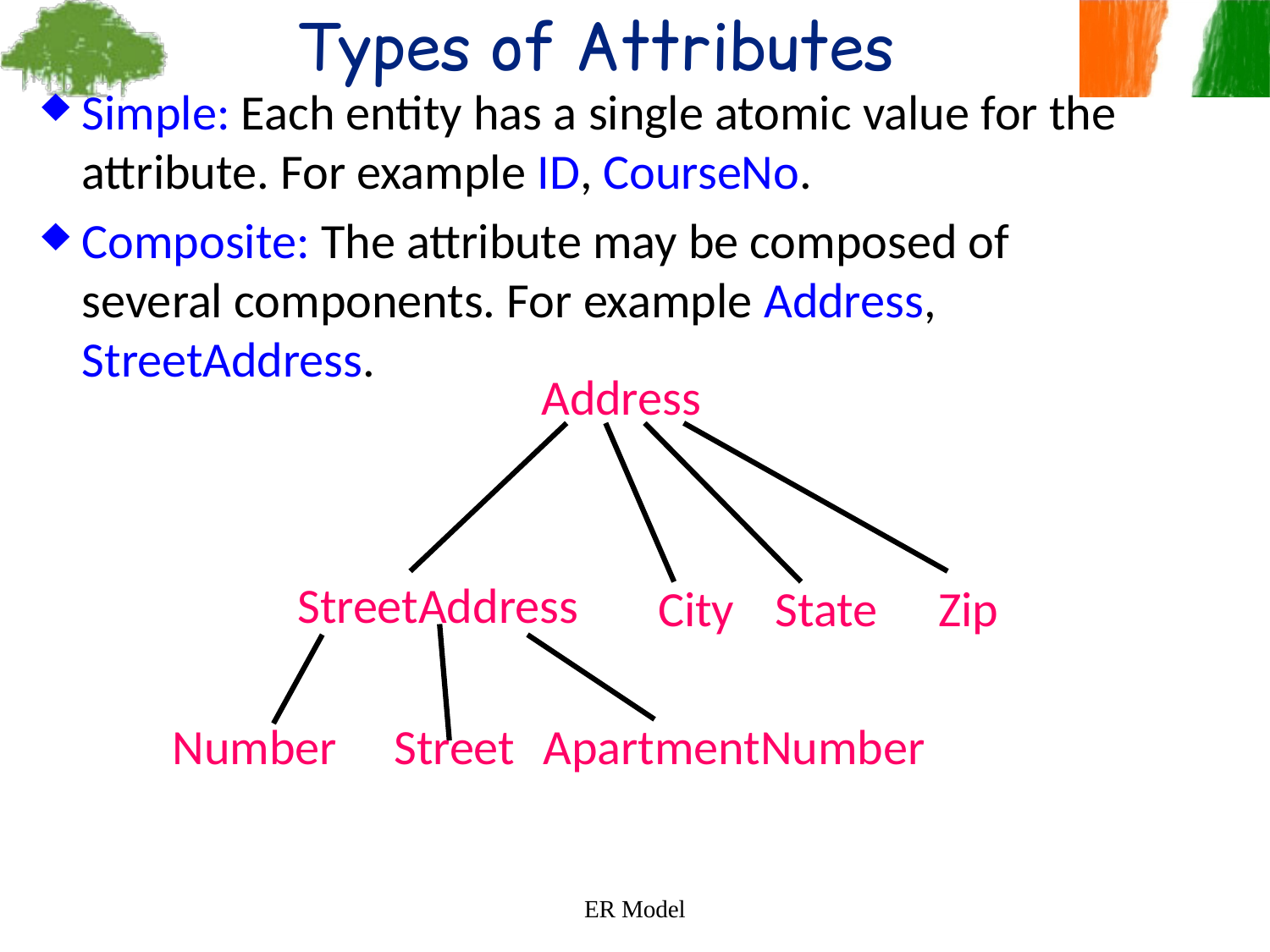

Types of Attributes
Simple: Each entity has a single atomic value for the attribute. For example ID, CourseNo.
Composite: The attribute may be composed of several components. For example Address, StreetAddress.
Address

StreetAddress
City
State
Zip

Number
Street
ApartmentNumber

ER Model